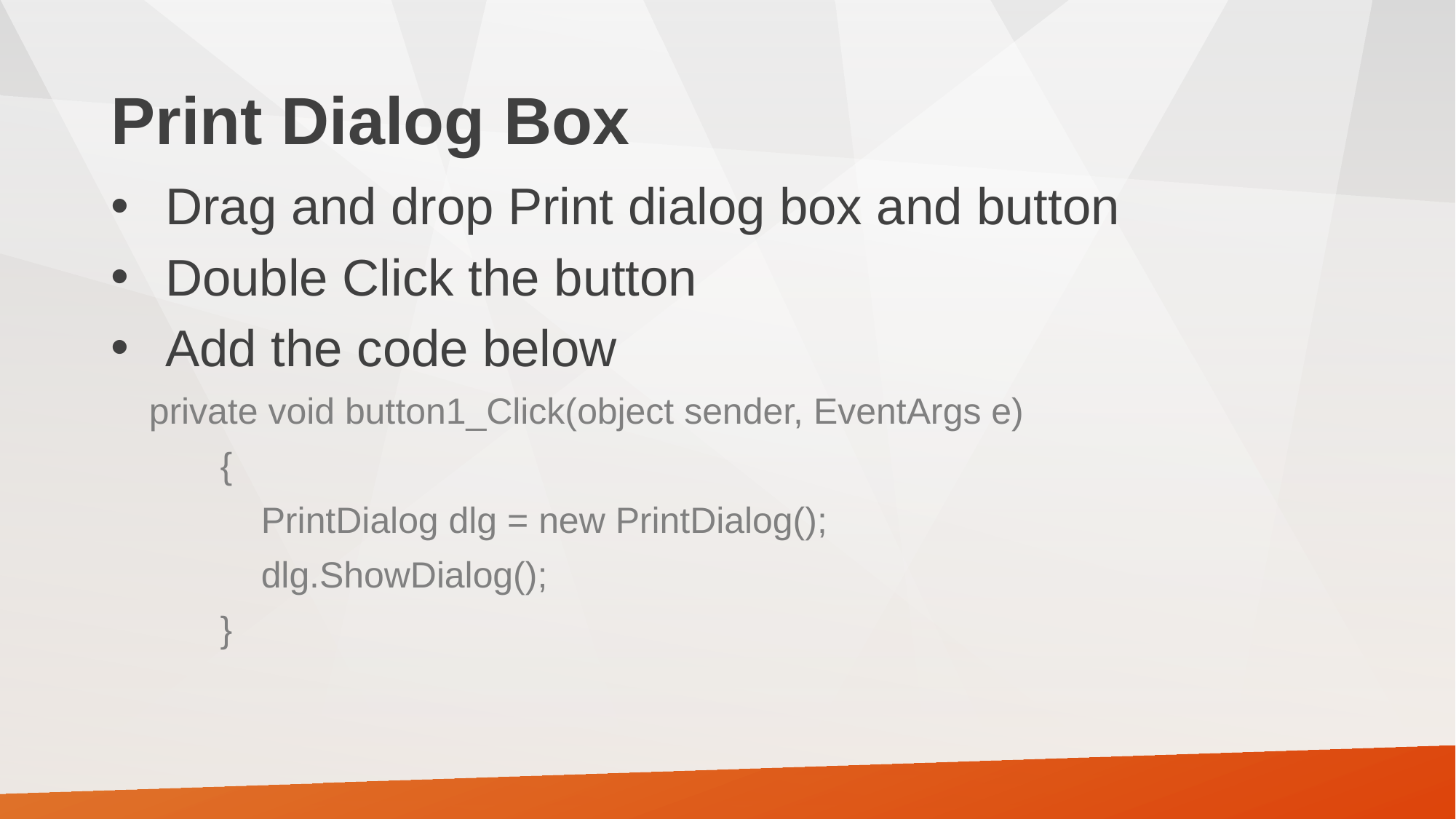

# Print Dialog Box
Drag and drop Print dialog box and button
Double Click the button
Add the code below
 private void button1_Click(object sender, EventArgs e)
        {
            PrintDialog dlg = new PrintDialog();
            dlg.ShowDialog();
        }